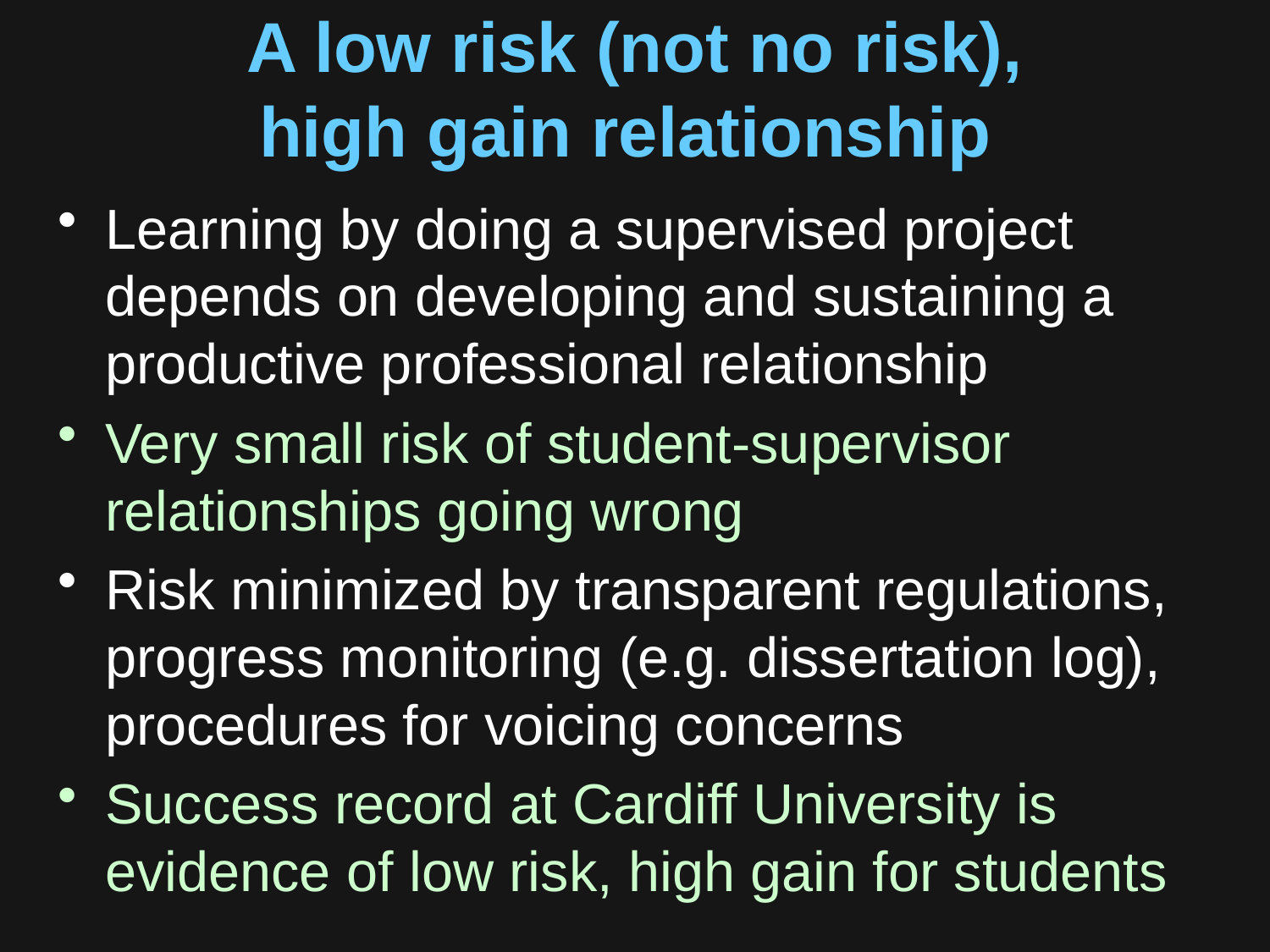

# A low risk (not no risk), high gain relationship
Learning by doing a supervised project depends on developing and sustaining a productive professional relationship
Very small risk of student-supervisor relationships going wrong
Risk minimized by transparent regulations, progress monitoring (e.g. dissertation log), procedures for voicing concerns
Success record at Cardiff University is evidence of low risk, high gain for students